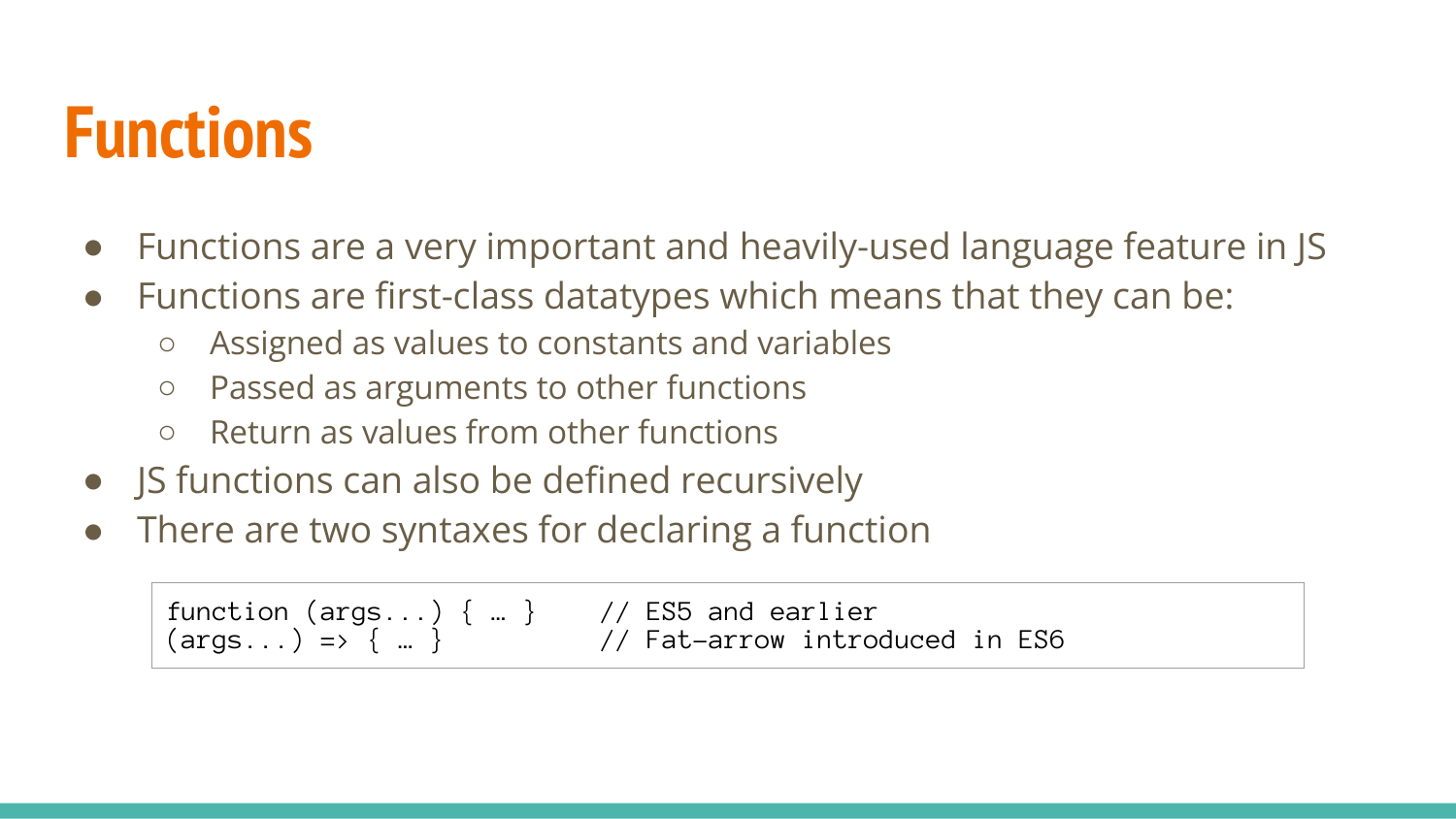

# Functions
Functions are a very important and heavily-used language feature in JS
Functions are first-class datatypes which means that they can be:
Assigned as values to constants and variables
Passed as arguments to other functions
Return as values from other functions
JS functions can also be defined recursively
There are two syntaxes for declaring a function

| function (args...) { … } // ES5 and earlier (args...) => { … } // Fat-arrow introduced in ES6 |
| --- |